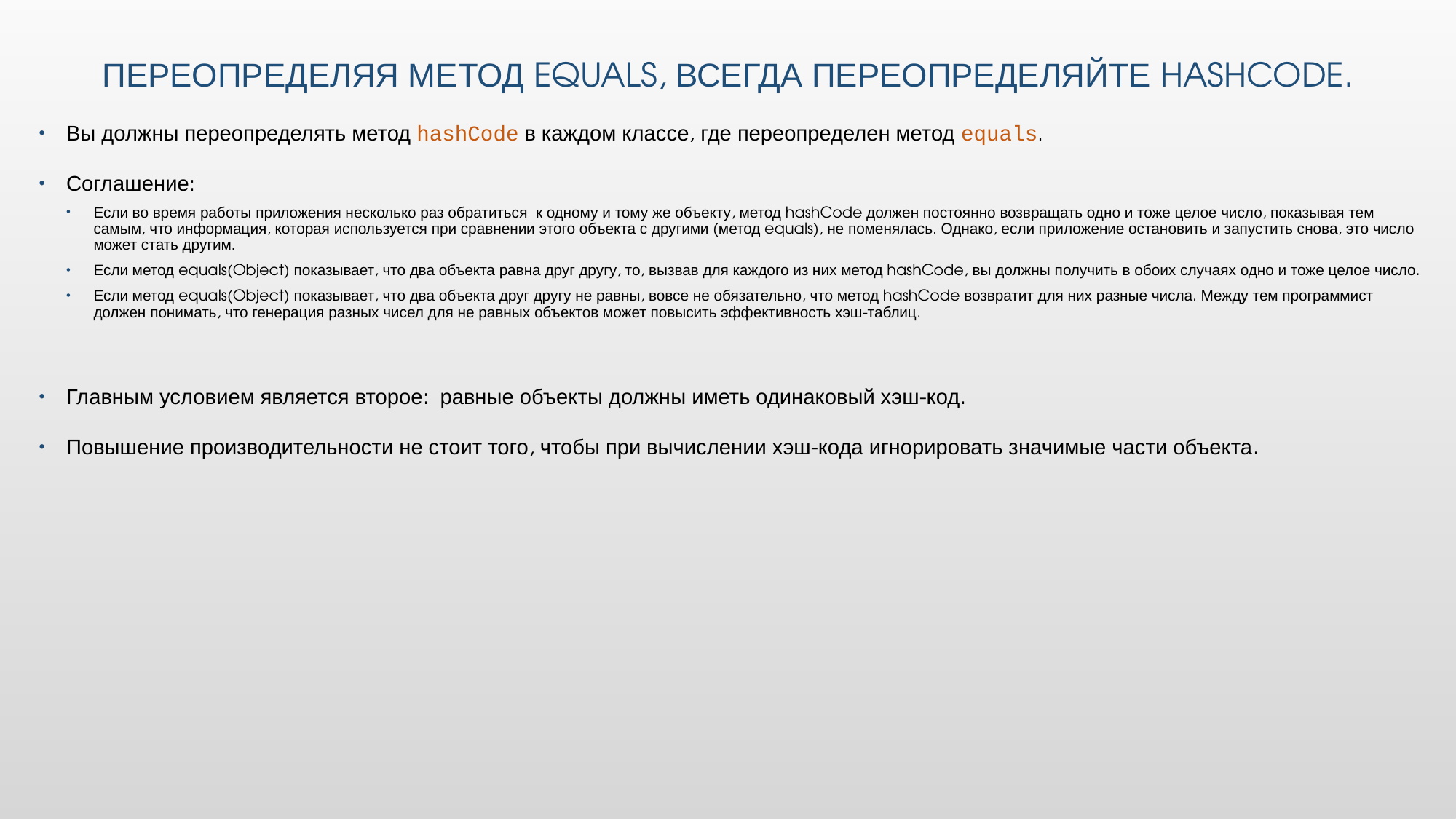

# Переопределяя метод equals, всегда переопределяйте hashCode.
Вы должны переопределять метод hashCode в каждом классе, где переопределен метод equals.
Соглашение:
Если во время работы приложения несколько раз обратиться  к одному и тому же объекту, метод hashCode должен постоянно возвращать одно и тоже целое число, показывая тем самым, что информация, которая используется при сравнении этого объекта с другими (метод equals), не поменялась. Однако, если приложение остановить и запустить снова, это число может стать другим.
Если метод equals(Object) показывает, что два объекта равна друг другу, то, вызвав для каждого из них метод hashCode, вы должны получить в обоих случаях одно и тоже целое число.
Если метод equals(Object) показывает, что два объекта друг другу не равны, вовсе не обязательно, что метод hashCode возвратит для них разные числа. Между тем программист должен понимать, что генерация разных чисел для не равных объектов может повысить эффективность хэш-таблиц.

Главным условием является второе:  равные объекты должны иметь одинаковый хэш-код.
Повышение производительности не стоит того, чтобы при вычислении хэш-кода игнорировать значимые части объекта.